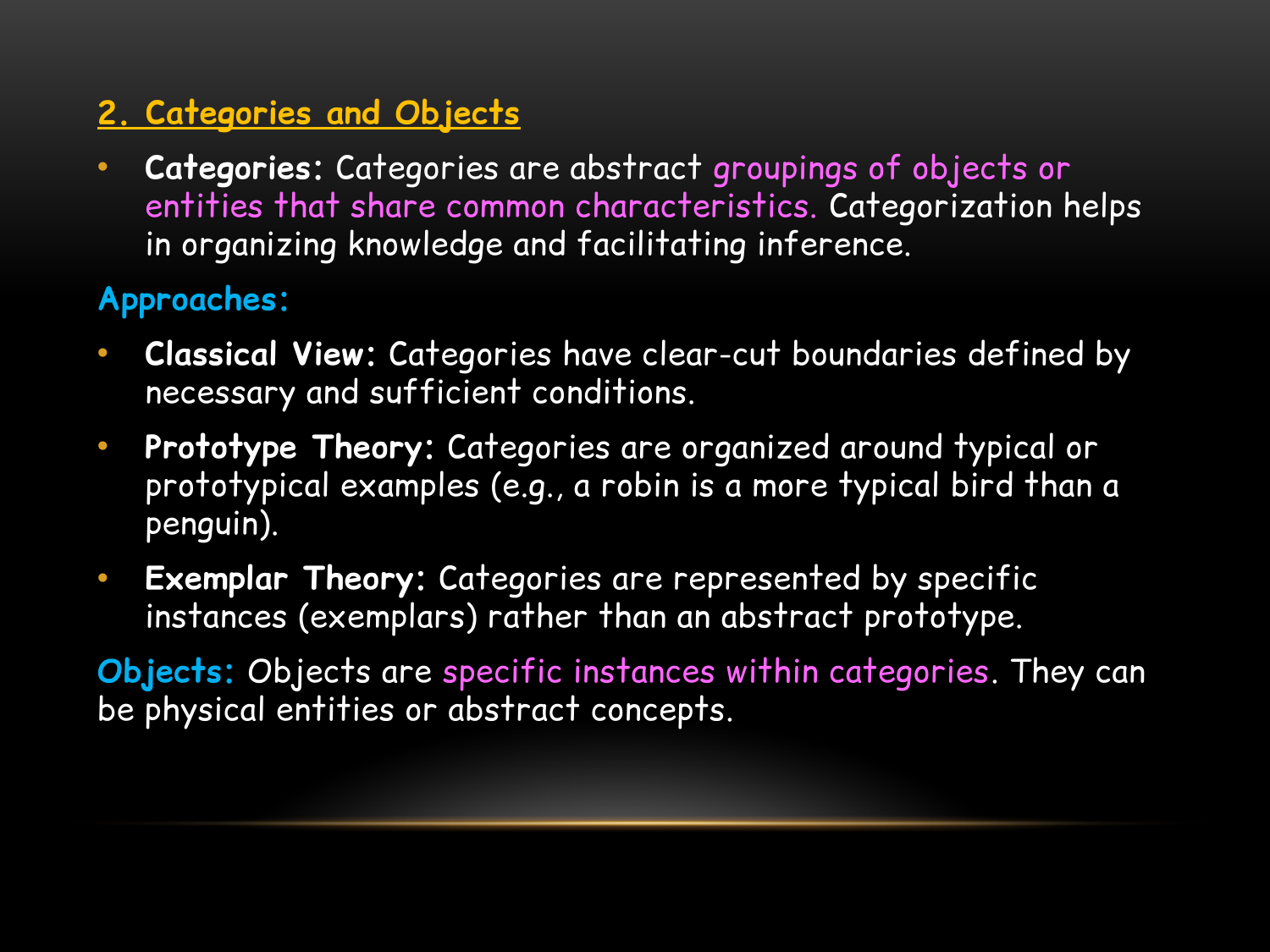

2. Categories and Objects
Categories: Categories are abstract groupings of objects or entities that share common characteristics. Categorization helps in organizing knowledge and facilitating inference.
Approaches:
Classical View: Categories have clear-cut boundaries defined by necessary and sufficient conditions.
Prototype Theory: Categories are organized around typical or prototypical examples (e.g., a robin is a more typical bird than a penguin).
Exemplar Theory: Categories are represented by specific instances (exemplars) rather than an abstract prototype.
Objects: Objects are specific instances within categories. They can be physical entities or abstract concepts.